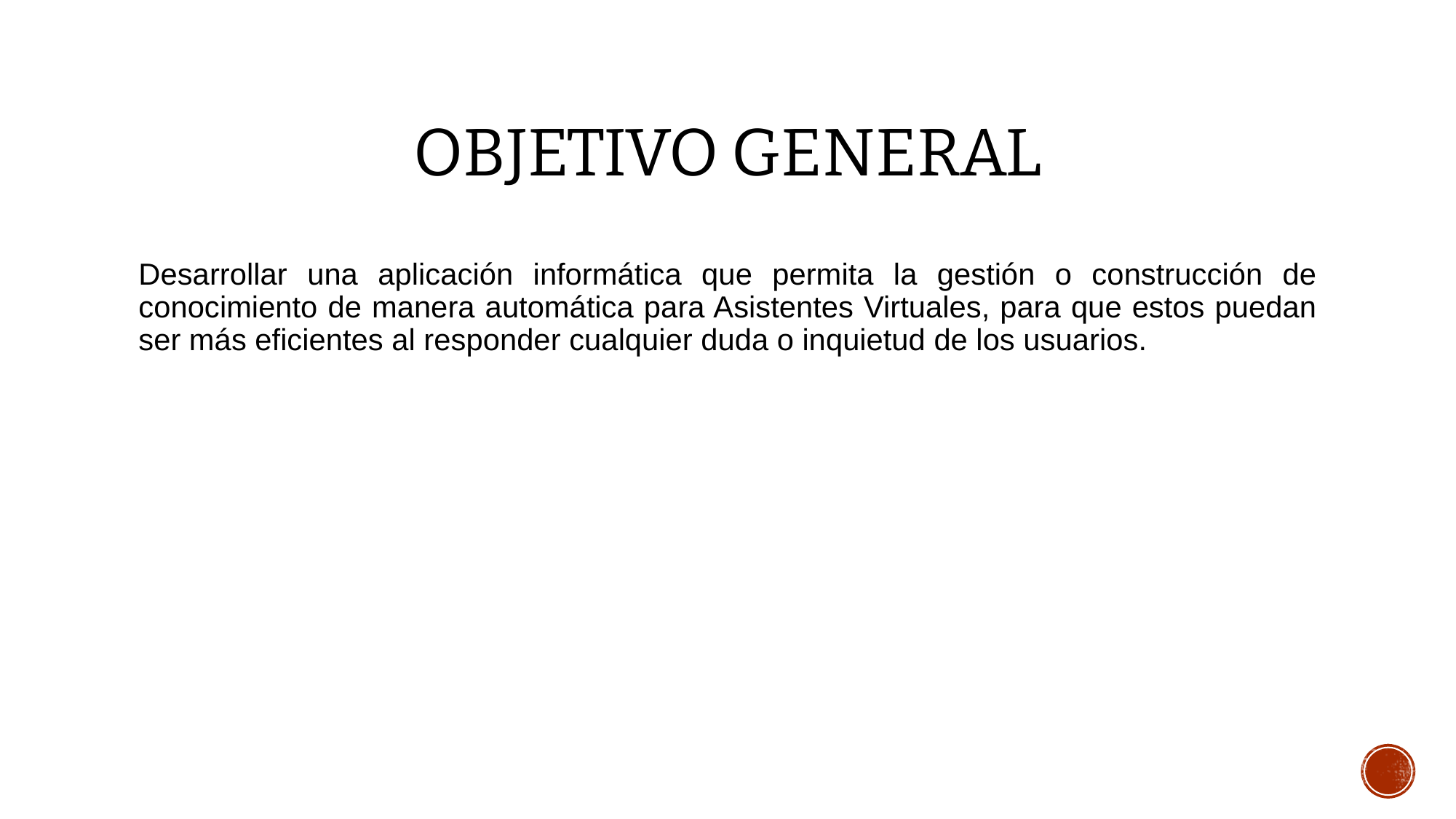

# Objetivo General
Desarrollar una aplicación informática que permita la gestión o construcción de conocimiento de manera automática para Asistentes Virtuales, para que estos puedan ser más eficientes al responder cualquier duda o inquietud de los usuarios.